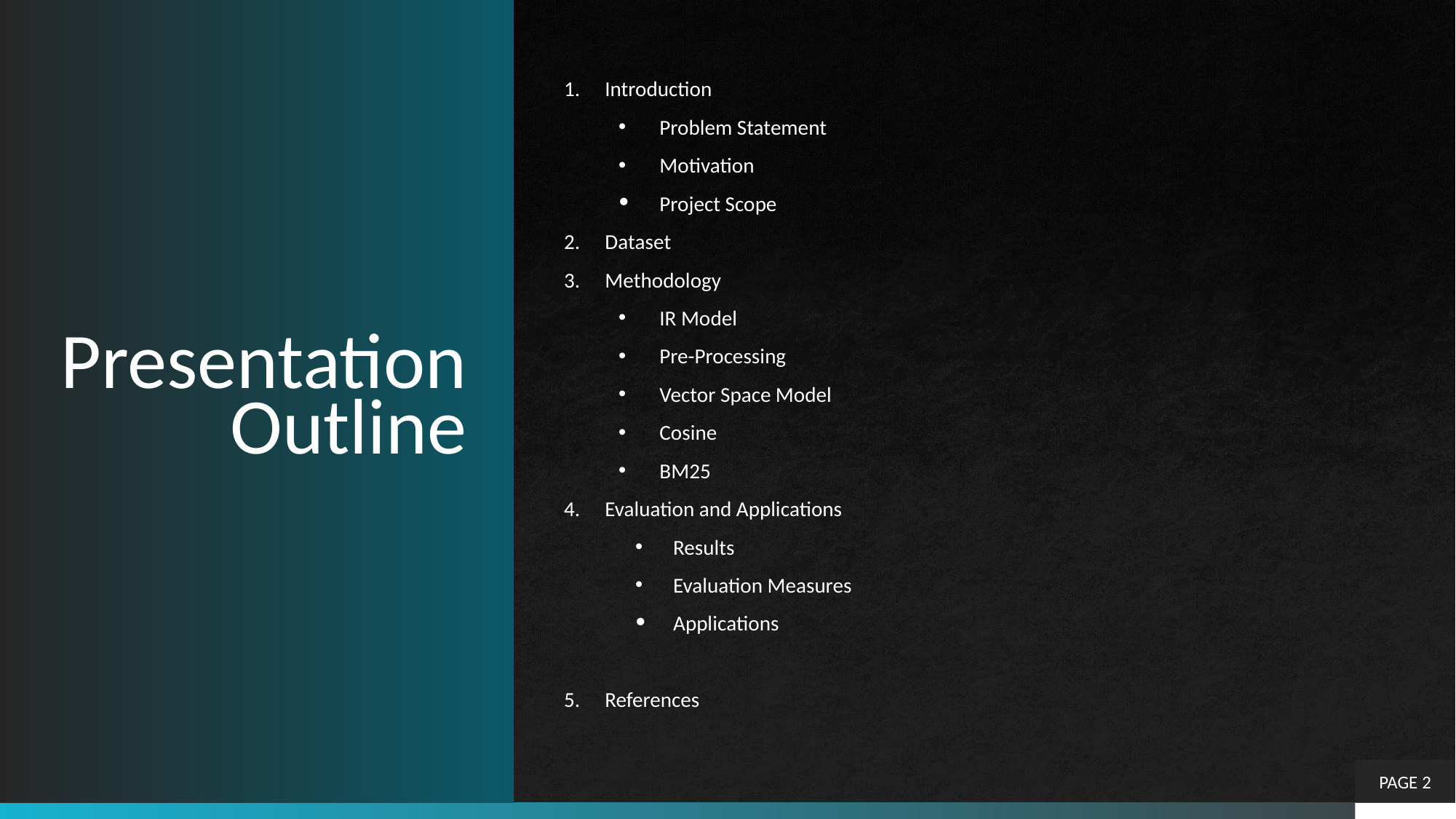

# Presentation Outline
Introduction
Problem Statement
Motivation
Project Scope
Dataset
Methodology
IR Model
Pre-Processing
Vector Space Model
Cosine
BM25
Evaluation and Applications
Results
Evaluation Measures
Applications
References

PAGE 2